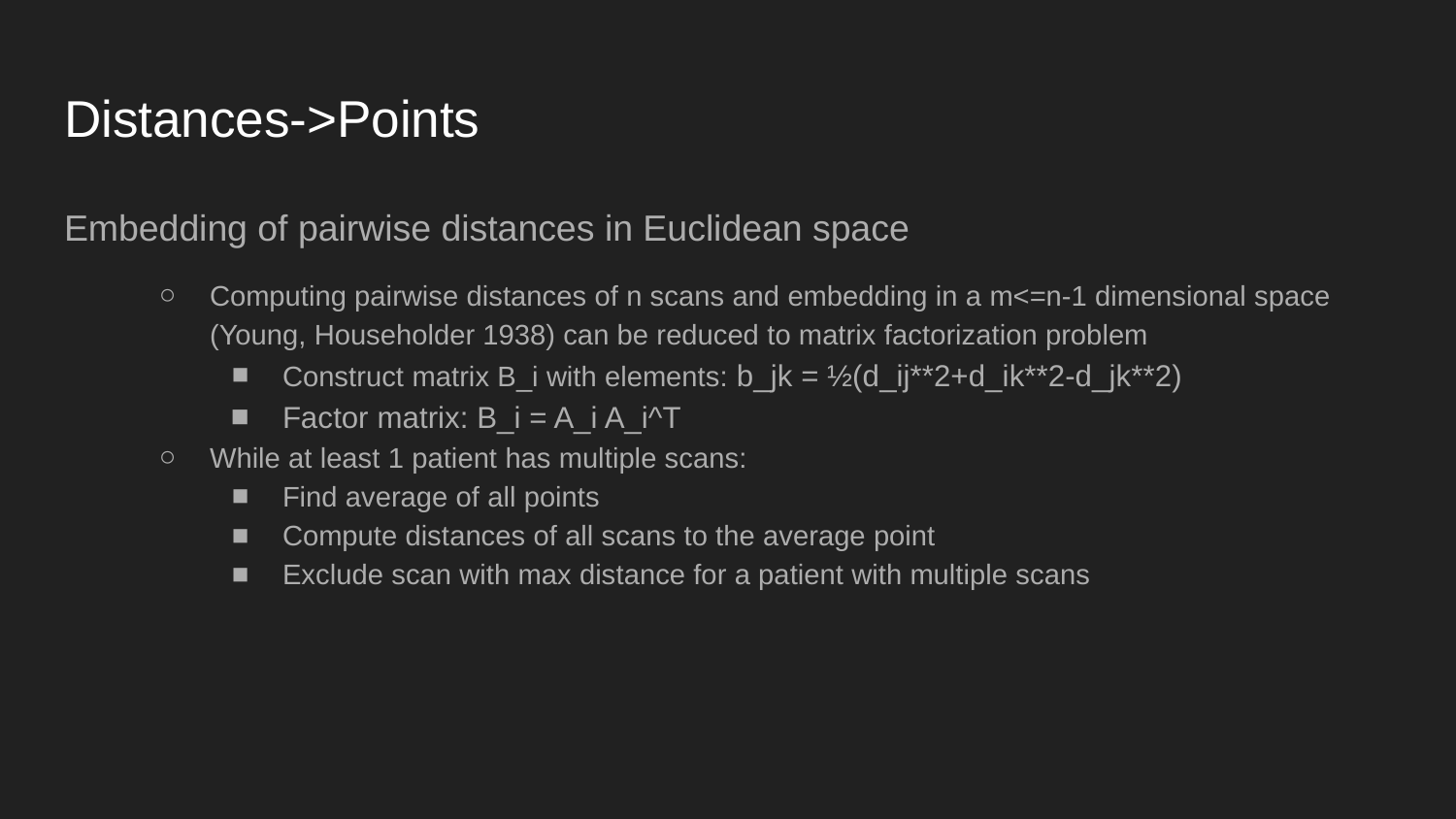

# Distances->Points
Embedding of pairwise distances in Euclidean space
Computing pairwise distances of n scans and embedding in a m<=n-1 dimensional space (Young, Householder 1938) can be reduced to matrix factorization problem
Construct matrix B_i with elements: b_jk = ½(d_ij**2+d_ik**2-d_jk**2)
Factor matrix: B_i = A_i A_i^T
While at least 1 patient has multiple scans:
Find average of all points
Compute distances of all scans to the average point
Exclude scan with max distance for a patient with multiple scans